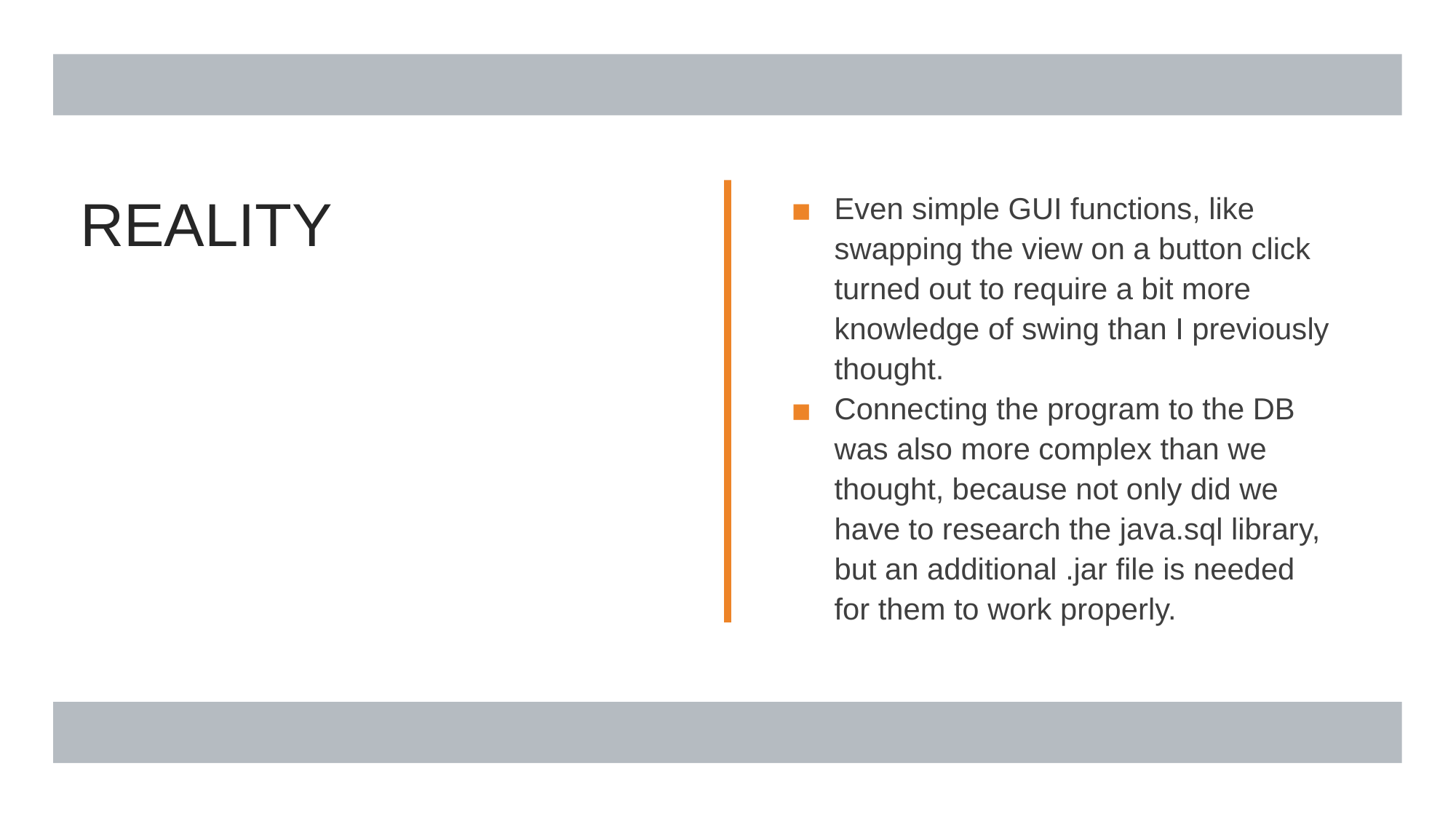

# REALITY
Even simple GUI functions, like swapping the view on a button click turned out to require a bit more knowledge of swing than I previously thought.
Connecting the program to the DB was also more complex than we thought, because not only did we have to research the java.sql library, but an additional .jar file is needed for them to work properly.